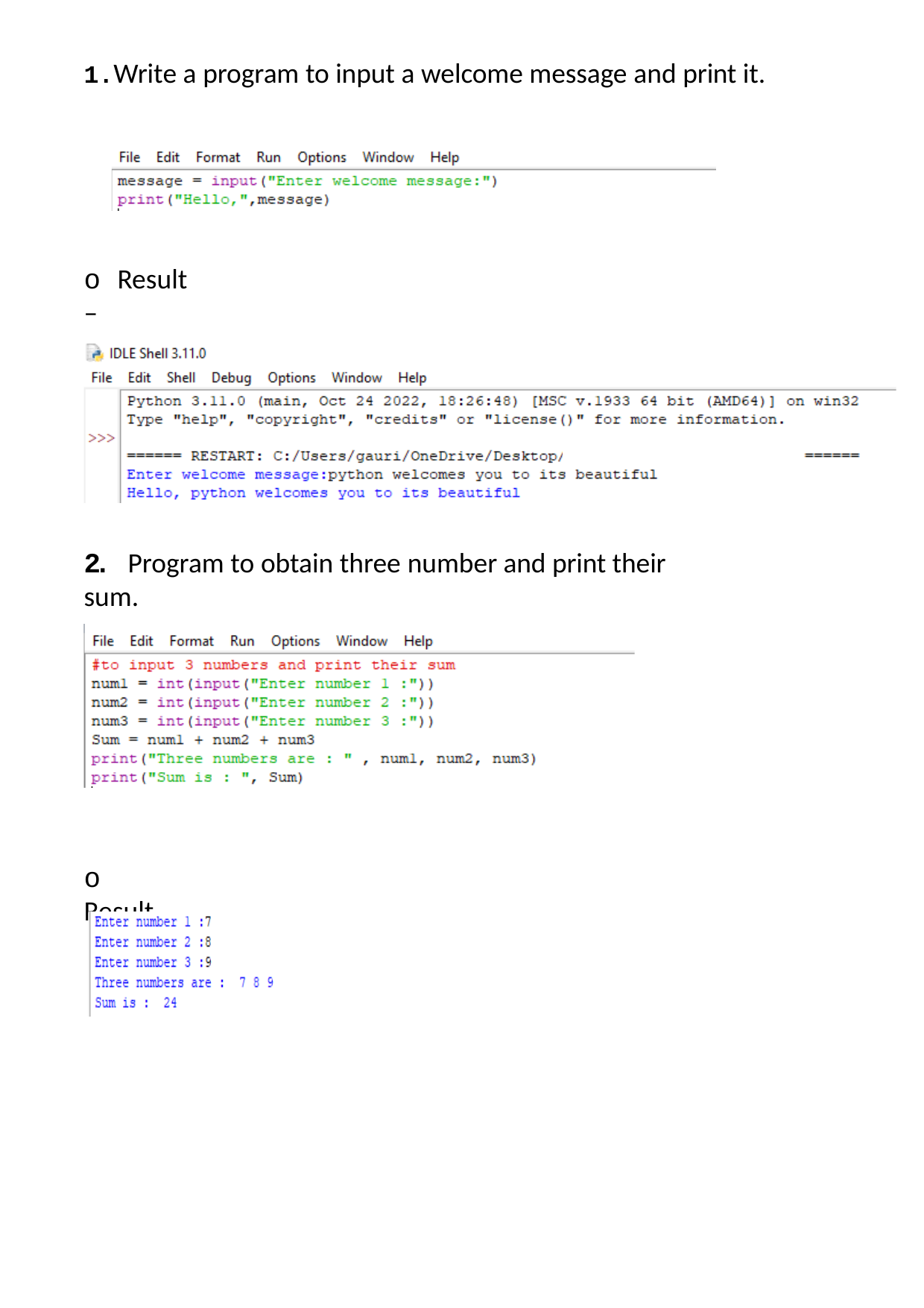

1.Write a program to input a welcome message and print it.

o Result –

2. Program to obtain three number and print their sum.

o Result-